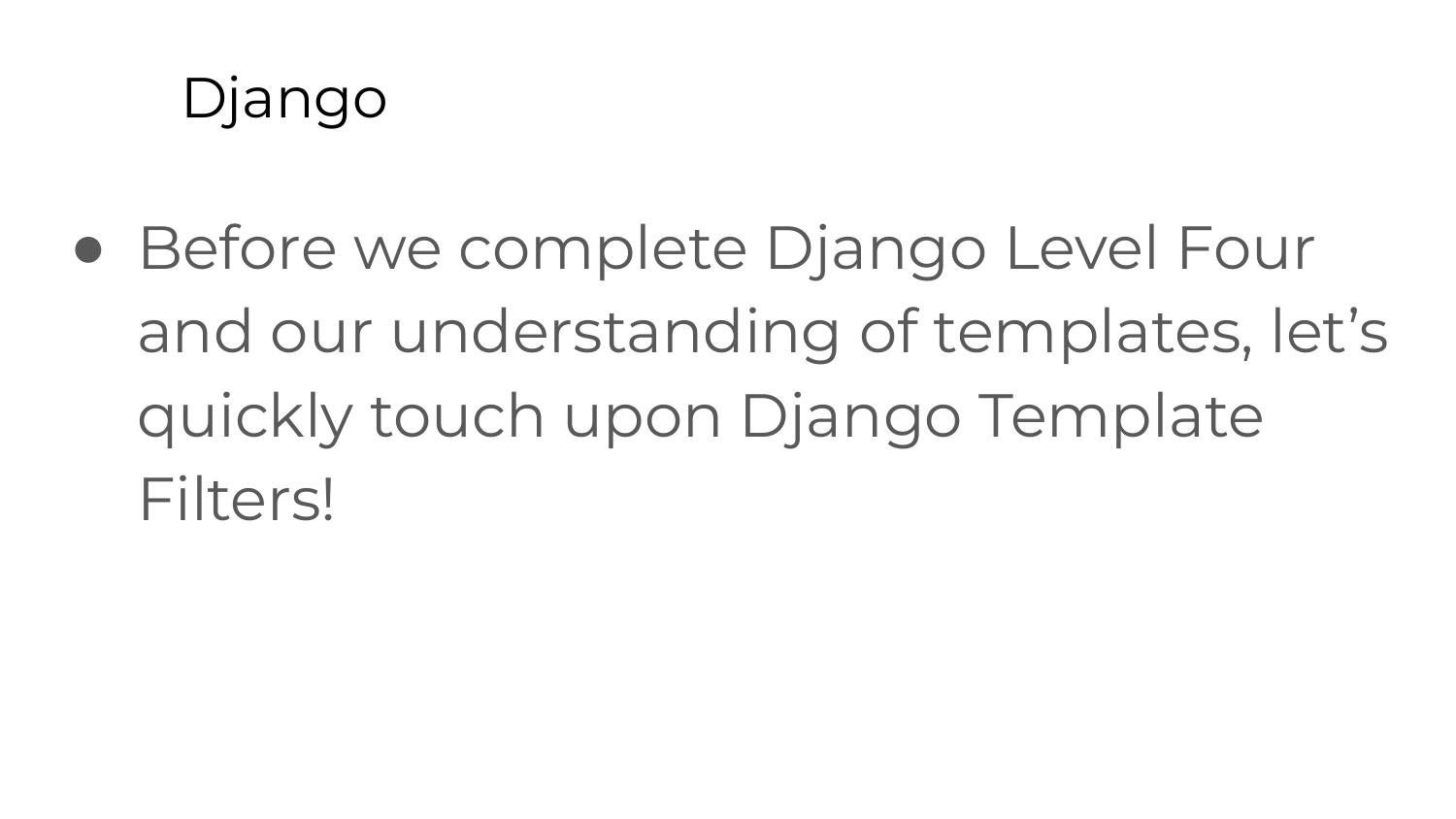

# Django
Before we complete Django Level Four and our understanding of templates, let’s quickly touch upon Django Template Filters!